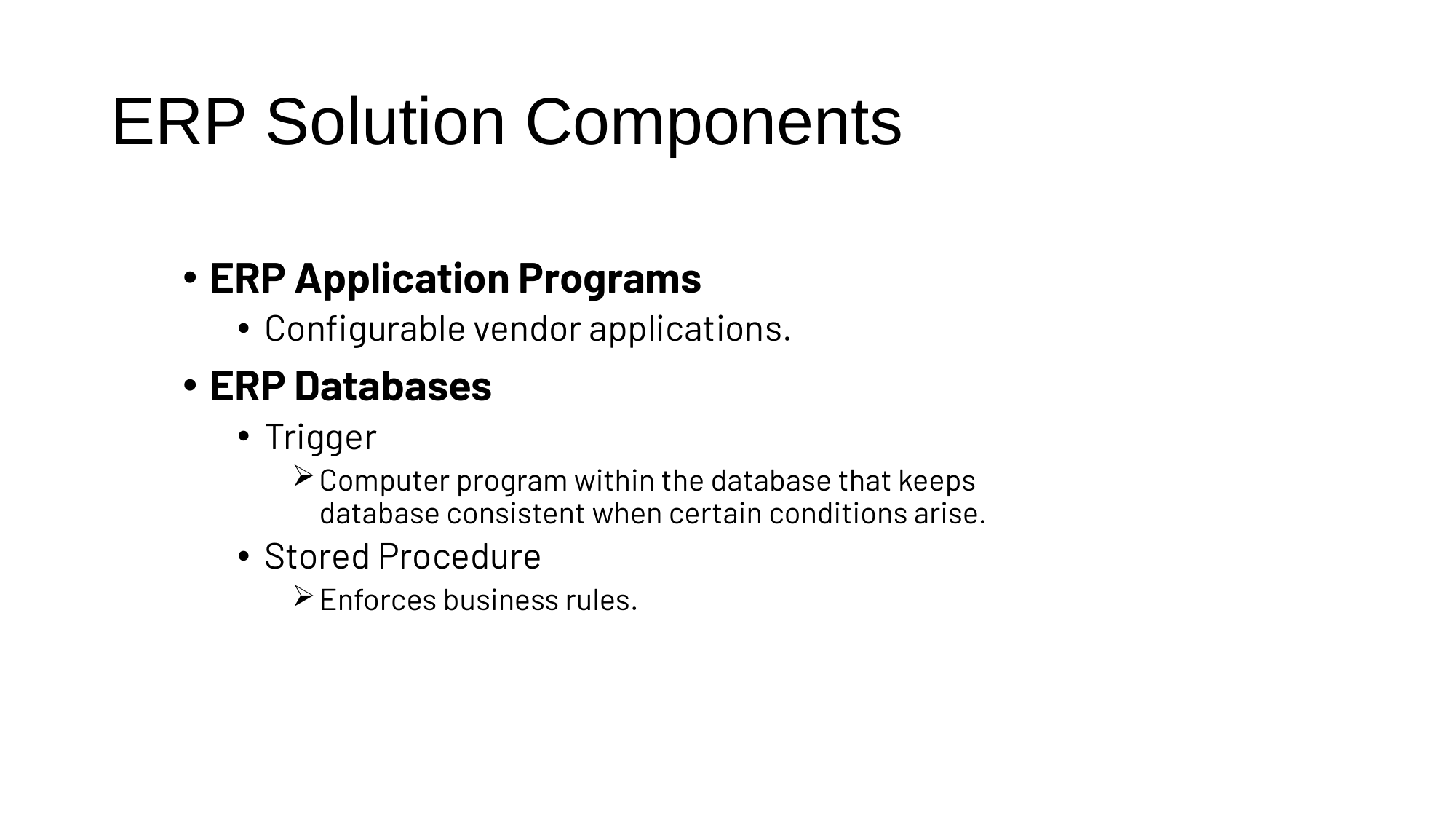

# ERP Solution Components
ERP Application Programs
Configurable vendor applications.
ERP Databases
Trigger
Computer program within the database that keeps database consistent when certain conditions arise.
Stored Procedure
Enforces business rules.